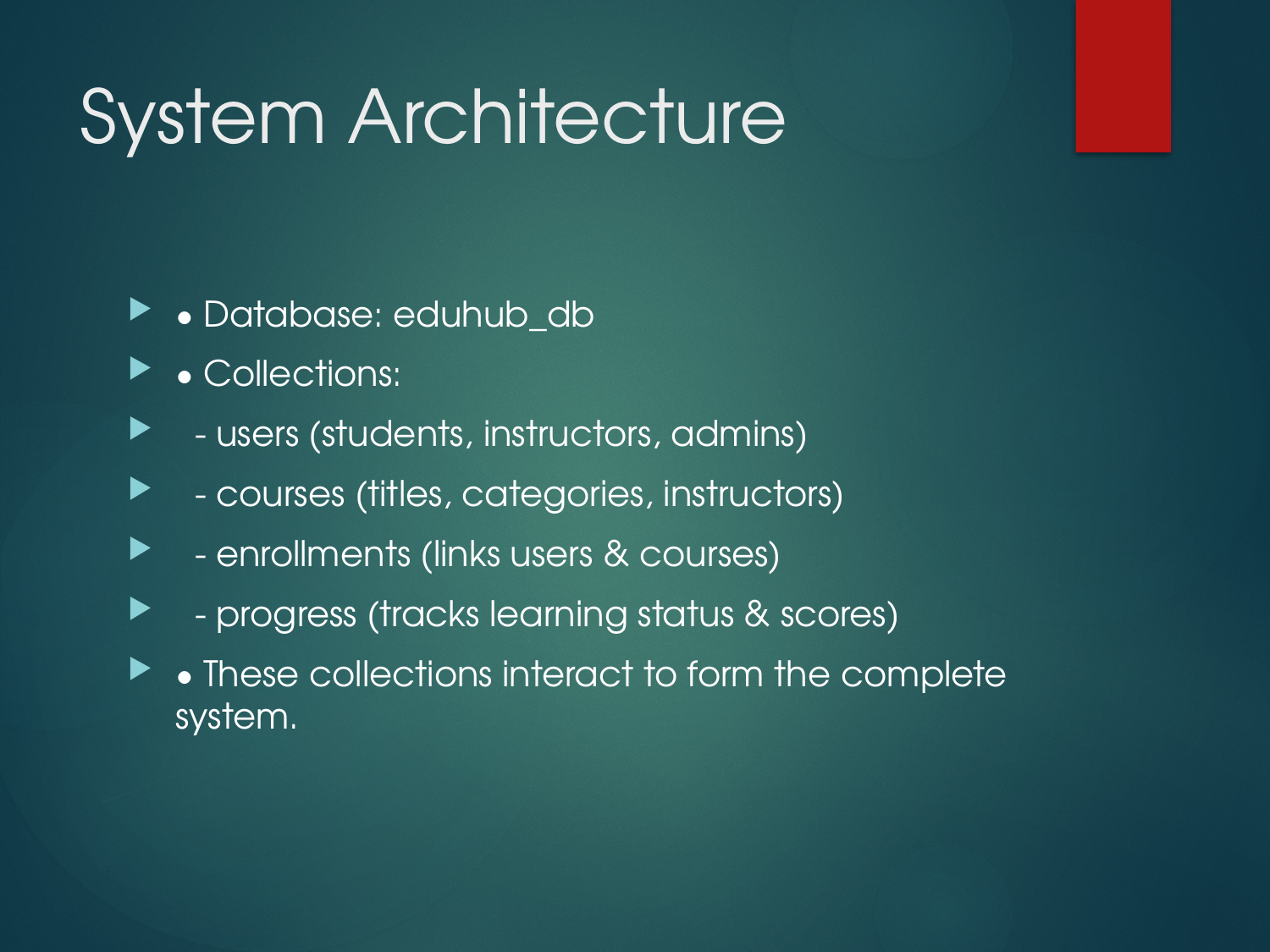

# System Architecture
• Database: eduhub_db
• Collections:
  - users (students, instructors, admins)
  - courses (titles, categories, instructors)
  - enrollments (links users & courses)
  - progress (tracks learning status & scores)
• These collections interact to form the complete system.